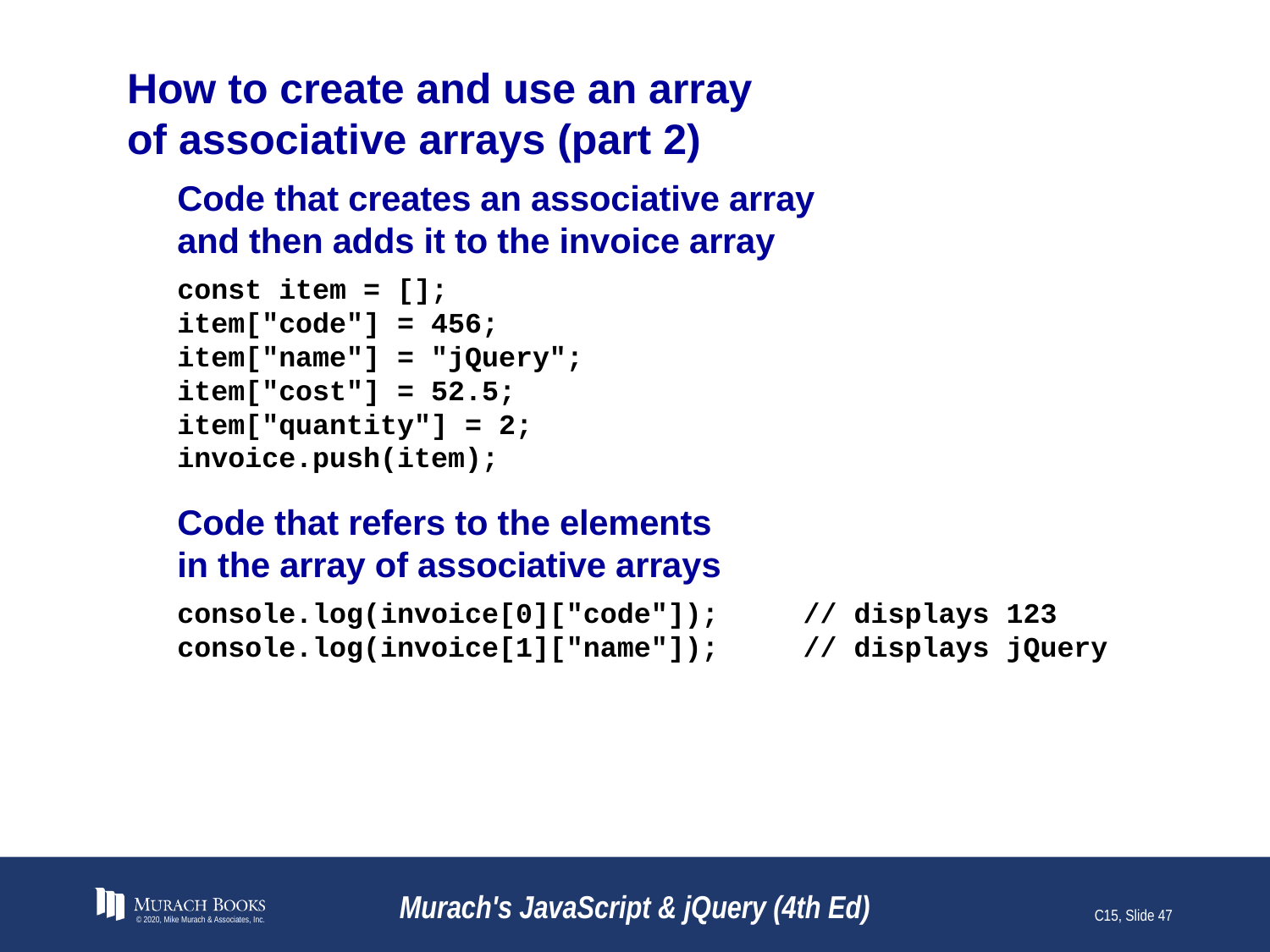

# How to create and use an array of associative arrays (part 2)
Code that creates an associative array
and then adds it to the invoice array
const item = [];
item["code"] = 456;
item["name"] = "jQuery";
item["cost"] = 52.5;
item["quantity"] = 2;
invoice.push(item);
Code that refers to the elements
in the array of associative arrays
console.log(invoice[0]["code"]);     // displays 123
console.log(invoice[1]["name"]);     // displays jQuery

© 2020, Mike Murach & Associates, Inc.
Murach's JavaScript & jQuery (4th Ed)

C15, Slide 47